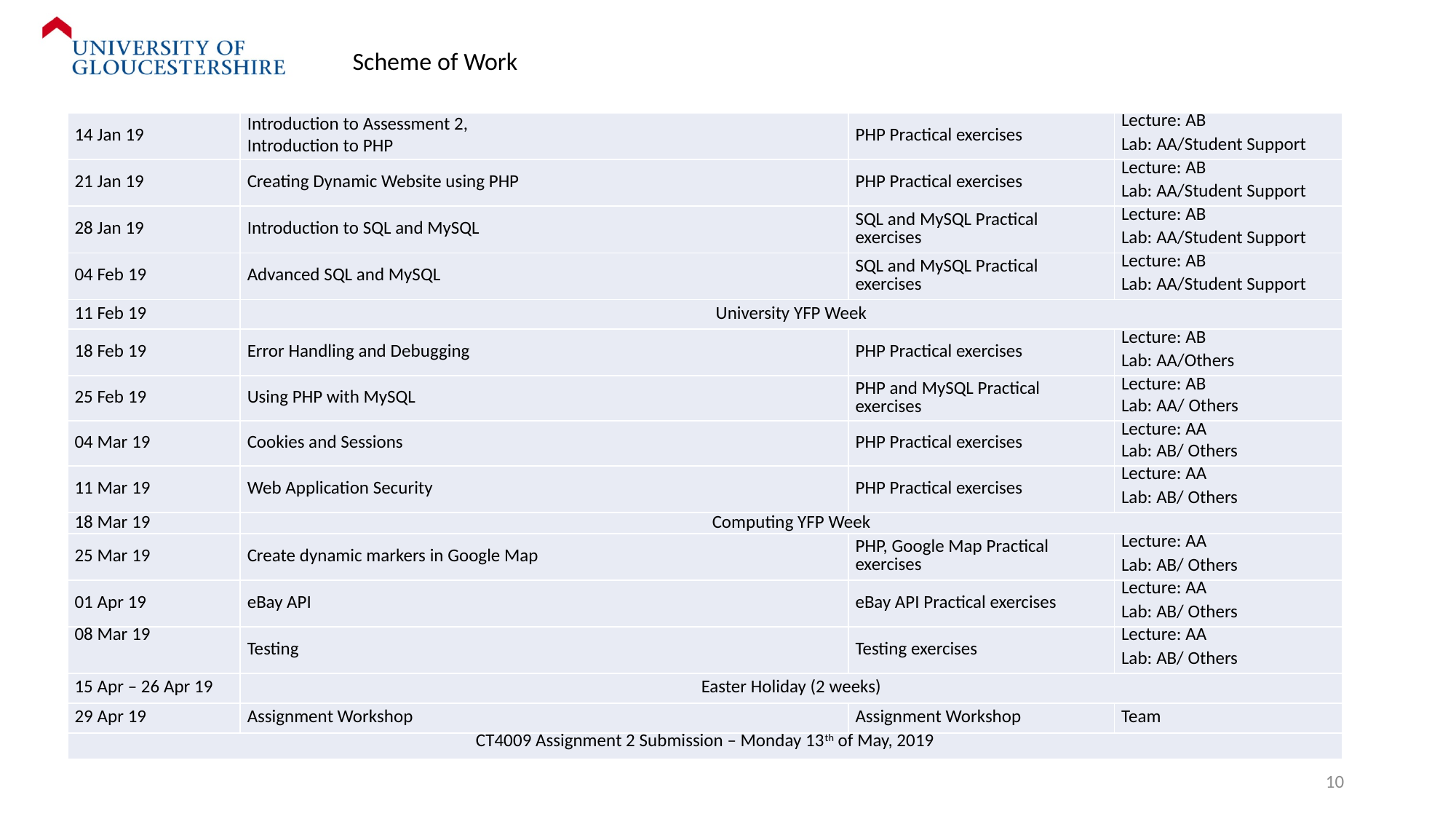

# Scheme of Work
| 14 Jan 19 | Introduction to Assessment 2, Introduction to PHP | PHP Practical exercises | Lecture: AB Lab: AA/Student Support |
| --- | --- | --- | --- |
| 21 Jan 19 | Creating Dynamic Website using PHP | PHP Practical exercises | Lecture: AB Lab: AA/Student Support |
| 28 Jan 19 | Introduction to SQL and MySQL | SQL and MySQL Practical exercises | Lecture: AB Lab: AA/Student Support |
| 04 Feb 19 | Advanced SQL and MySQL | SQL and MySQL Practical exercises | Lecture: AB Lab: AA/Student Support |
| 11 Feb 19 | University YFP Week |  |  |
| 18 Feb 19 | Error Handling and Debugging | PHP Practical exercises | Lecture: AB Lab: AA/Others |
| 25 Feb 19 | Using PHP with MySQL | PHP and MySQL Practical exercises | Lecture: AB Lab: AA/ Others |
| 04 Mar 19 | Cookies and Sessions | PHP Practical exercises | Lecture: AA Lab: AB/ Others |
| 11 Mar 19 | Web Application Security | PHP Practical exercises | Lecture: AA Lab: AB/ Others |
| 18 Mar 19 | Computing YFP Week |  |  |
| 25 Mar 19 | Create dynamic markers in Google Map | PHP, Google Map Practical exercises | Lecture: AA Lab: AB/ Others |
| 01 Apr 19 | eBay API | eBay API Practical exercises | Lecture: AA Lab: AB/ Others |
| 08 Mar 19 | Testing | Testing exercises | Lecture: AA Lab: AB/ Others |
| 15 Apr – 26 Apr 19 | Easter Holiday (2 weeks) |  |  |
| 29 Apr 19 | Assignment Workshop | Assignment Workshop | Team |
| CT4009 Assignment 2 Submission – Monday 13th of May, 2019 |  |  |  |

10